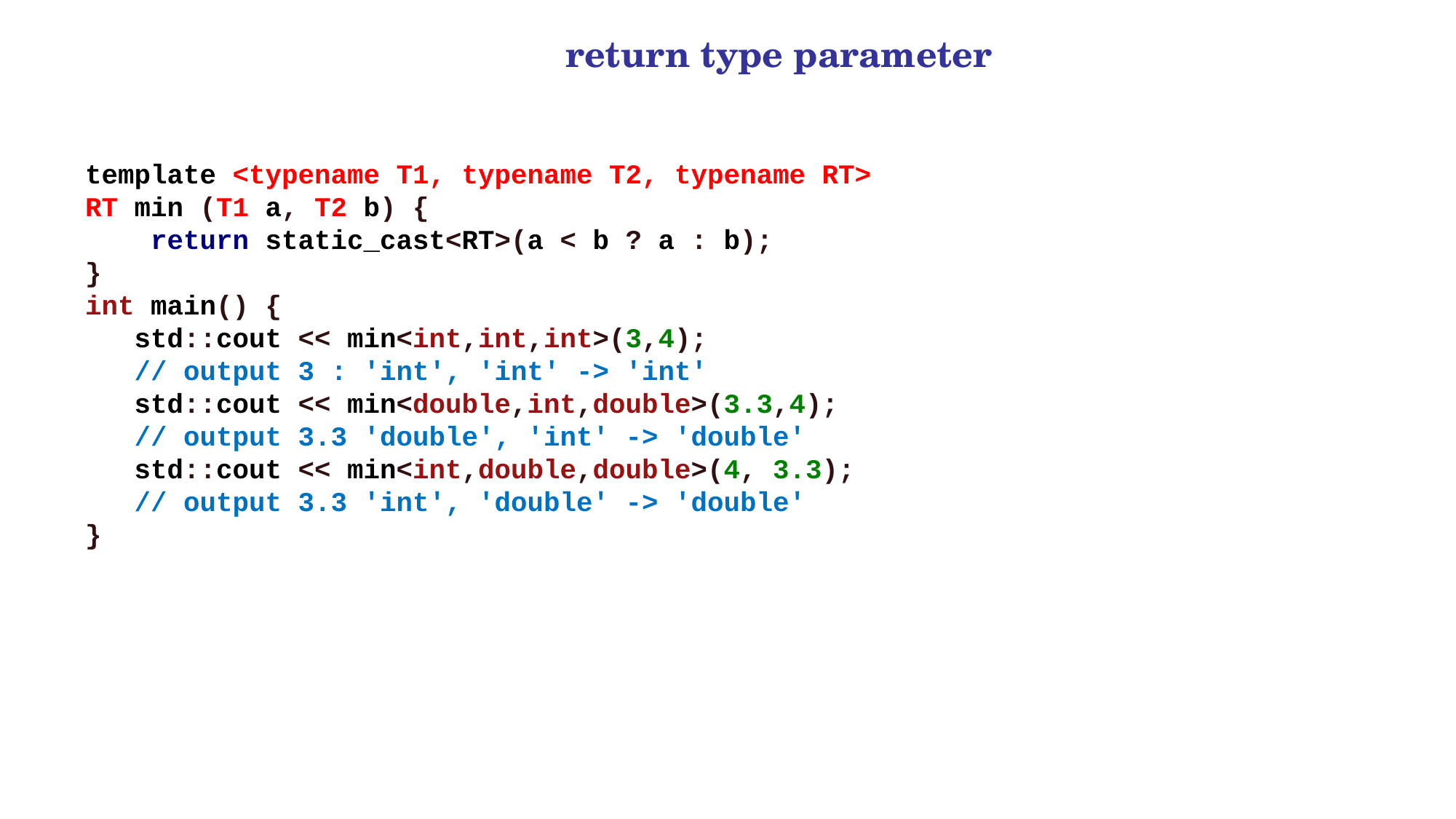

# return type parameter
template <typename T1, typename T2, typename RT>
RT min (T1 a, T2 b) {
    return static_cast<RT>(a < b ? a : b);
}
int main() {
   std::cout << min<int,int,int>(3,4);
   // output 3 : 'int', 'int' -> 'int'
   std::cout << min<double,int,double>(3.3,4);
   // output 3.3 'double', 'int' -> 'double'    
   std::cout << min<int,double,double>(4, 3.3);
   // output 3.3 'int', 'double' -> 'double'    
}